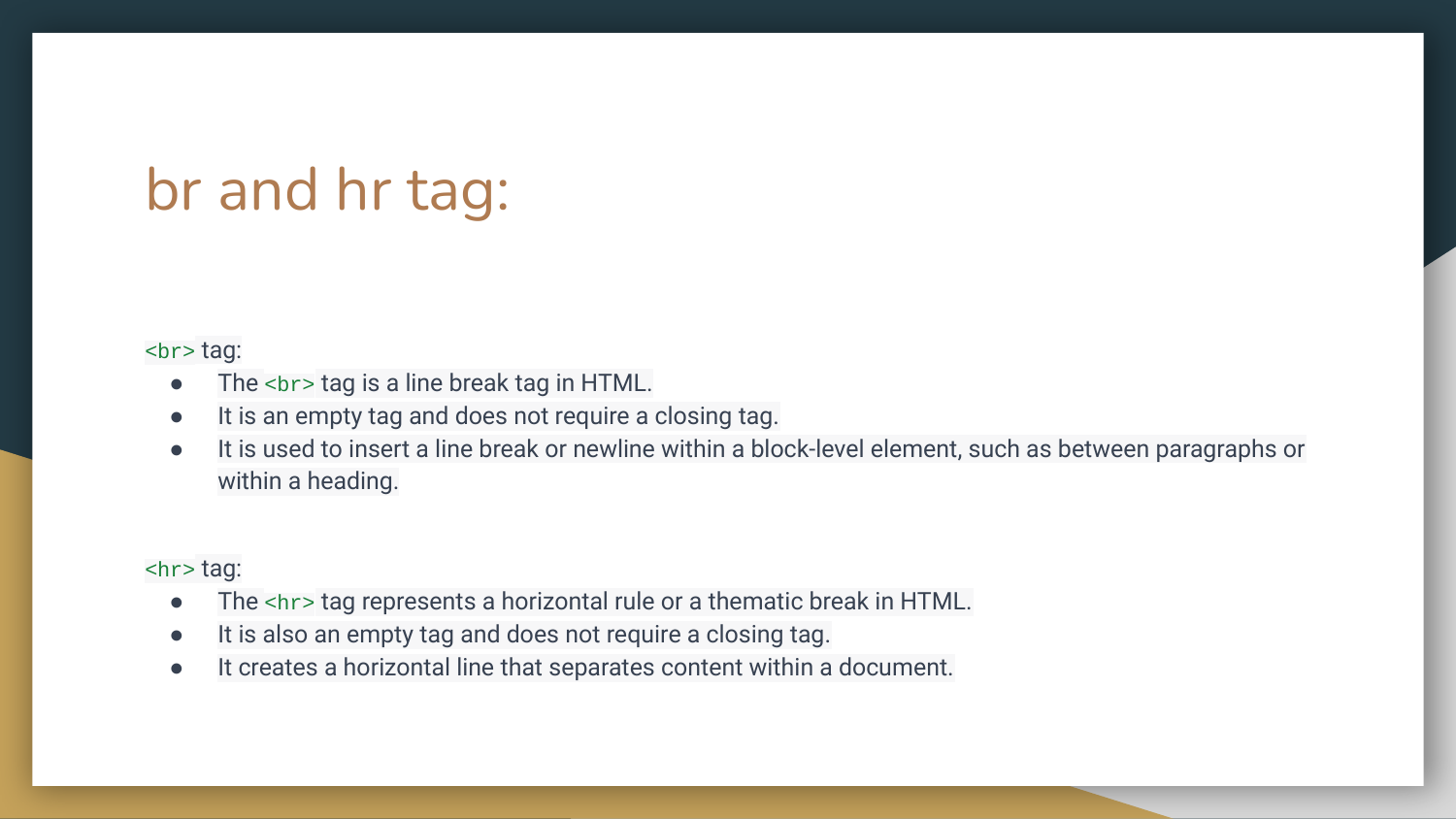

# br and hr tag:
<br> tag:
The <br> tag is a line break tag in HTML.
It is an empty tag and does not require a closing tag.
It is used to insert a line break or newline within a block-level element, such as between paragraphs or within a heading.

<hr> tag:
The <hr> tag represents a horizontal rule or a thematic break in HTML.
It is also an empty tag and does not require a closing tag.
It creates a horizontal line that separates content within a document.